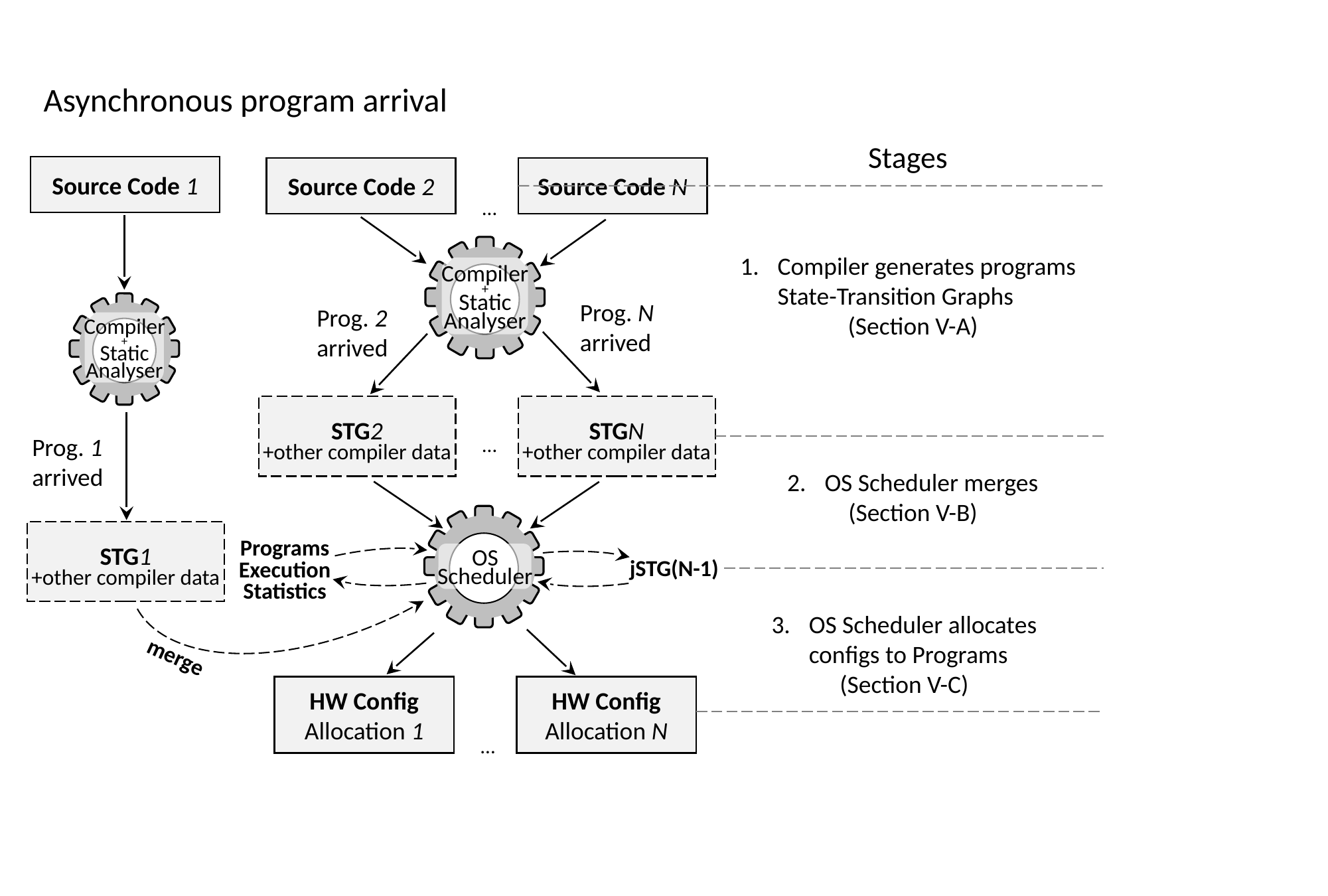

Asynchronous program arrival
Stages
Source Code 1
Source Code 2
Source Code N
…

Compiler
+
Static Analyser
Compiler generates programs State-Transition Graphs
(Section V-A)
Prog. N arrived

Compiler
+
Static Analyser
Prog. 2 arrived
STG2
+other compiler data
STGN
+other compiler data

Prog. 1 arrived
…
OS Scheduler merges
(Section V-B)

OS
Scheduler
STG1
+other compiler data
Programs Execution Statistics
jSTG(N-1)

OS Scheduler allocates configs to Programs
(Section V-C)
merge
HW Config Allocation 1
HW Config Allocation N
…